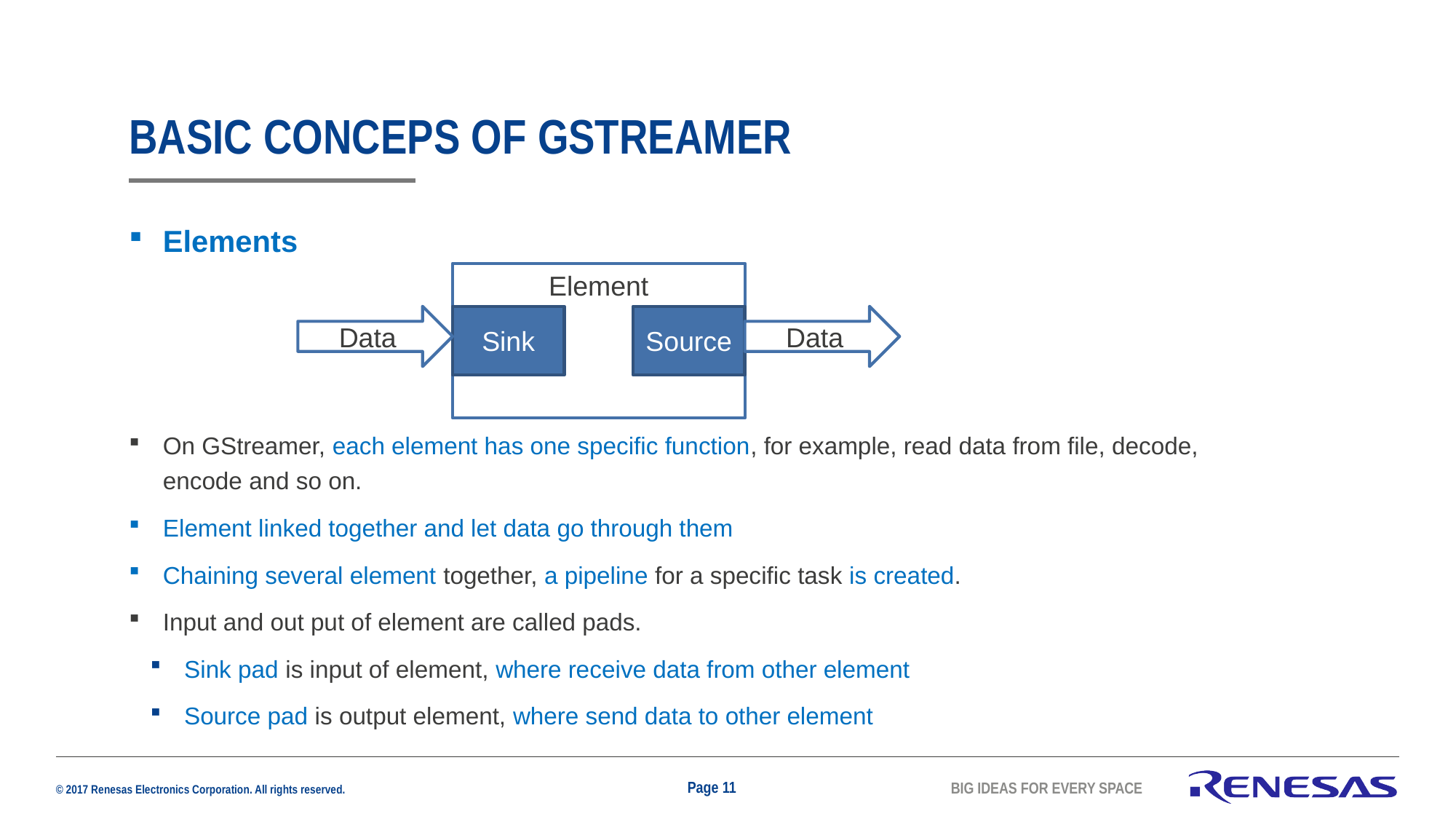

# Basic conceps of gstreamer
Elements

On GStreamer, each element has one specific function, for example, read data from file, decode, encode and so on.
Element linked together and let data go through them
Chaining several element together, a pipeline for a specific task is created.
Input and out put of element are called pads.
Sink pad is input of element, where receive data from other element
Source pad is output element, where send data to other element

Element
Data
Sink
Source
Data
Page 11